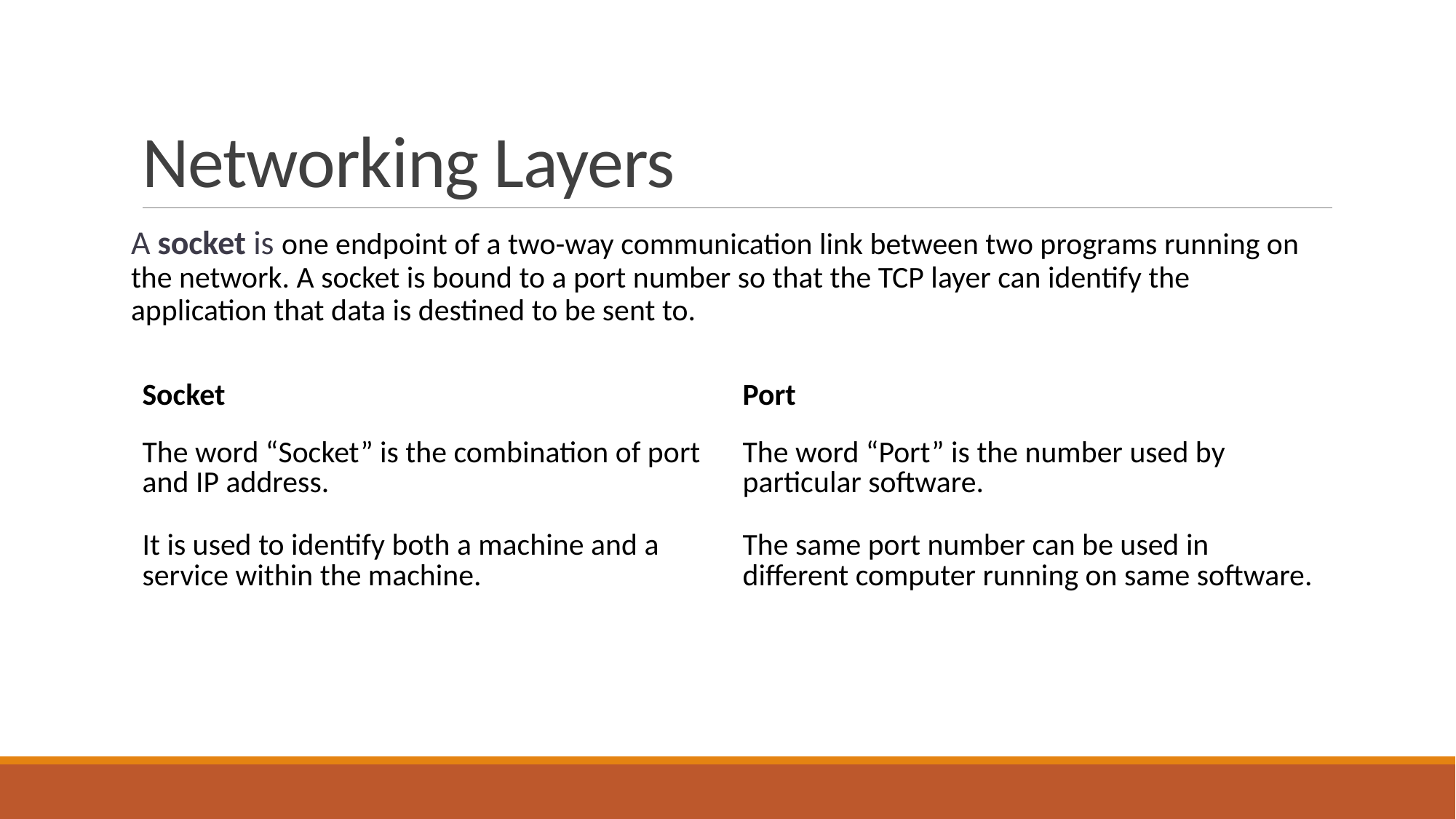

# Networking Layers
A socket is one endpoint of a two-way communication link between two programs running on the network. A socket is bound to a port number so that the TCP layer can identify the application that data is destined to be sent to.

| Socket | Port |
| --- | --- |
| The word “Socket” is the combination of port and IP address. | The word “Port” is the number used by particular software. |
| It is used to identify both a machine and a service within the machine. | The same port number can be used in different computer running on same software. |